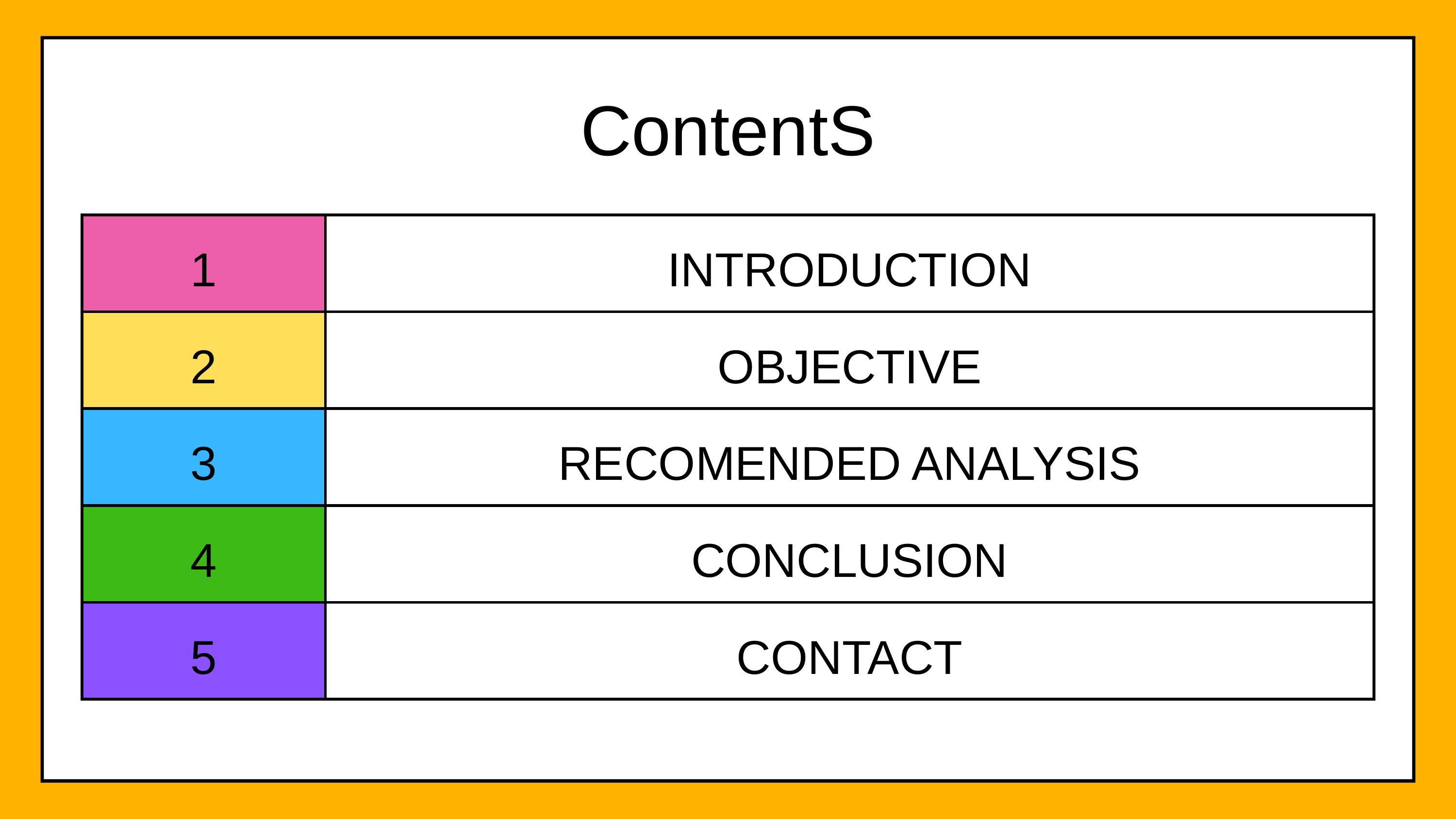

ContentS
| 1 | INTRODUCTION |
| --- | --- |
| 2 | OBJECTIVE |
| 3 | RECOMENDED ANALYSIS |
| 4 | CONCLUSION |
| 5 | CONTACT |